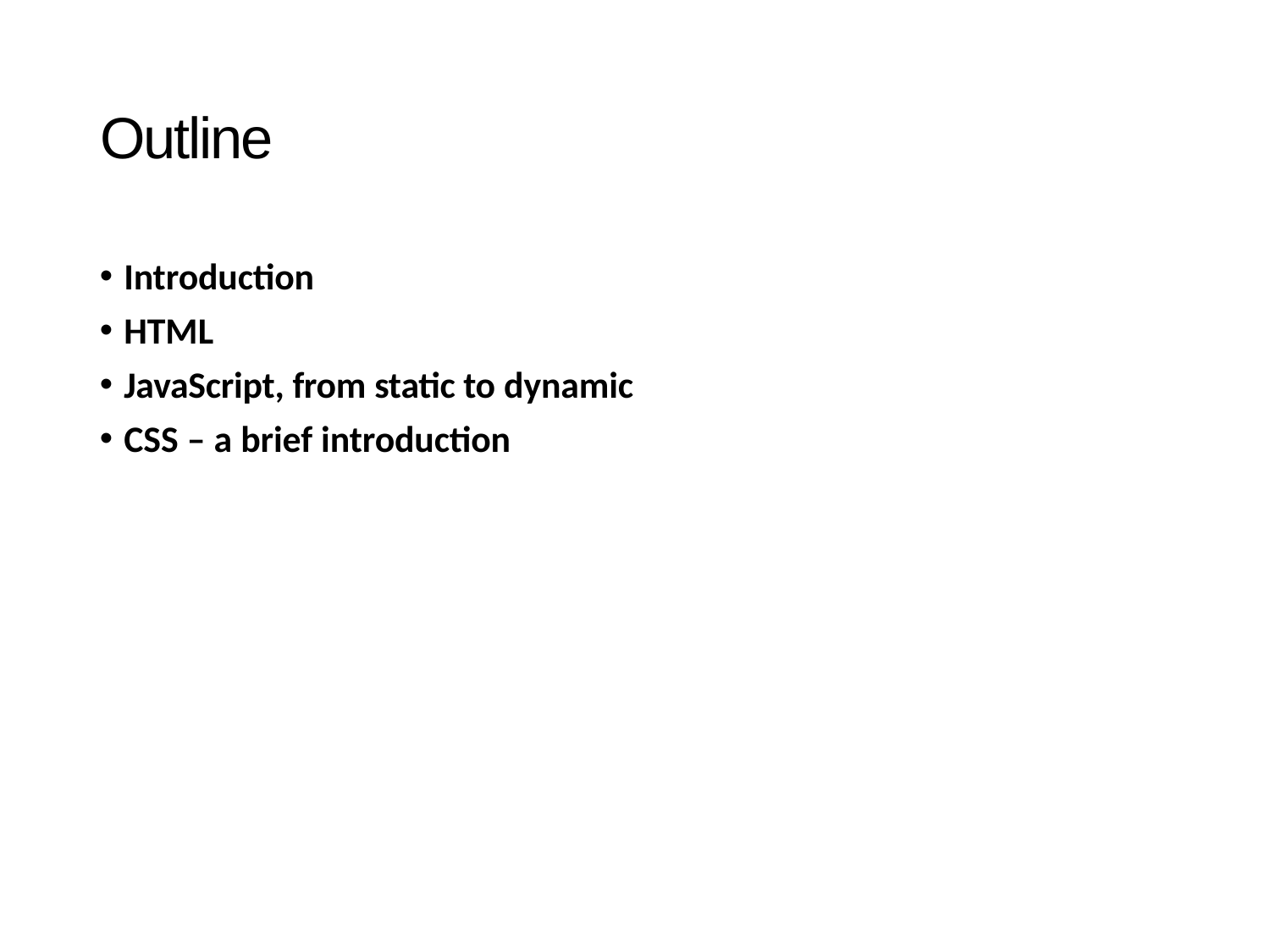

# Outline
Introduction
HTML
JavaScript, from static to dynamic
CSS – a brief introduction